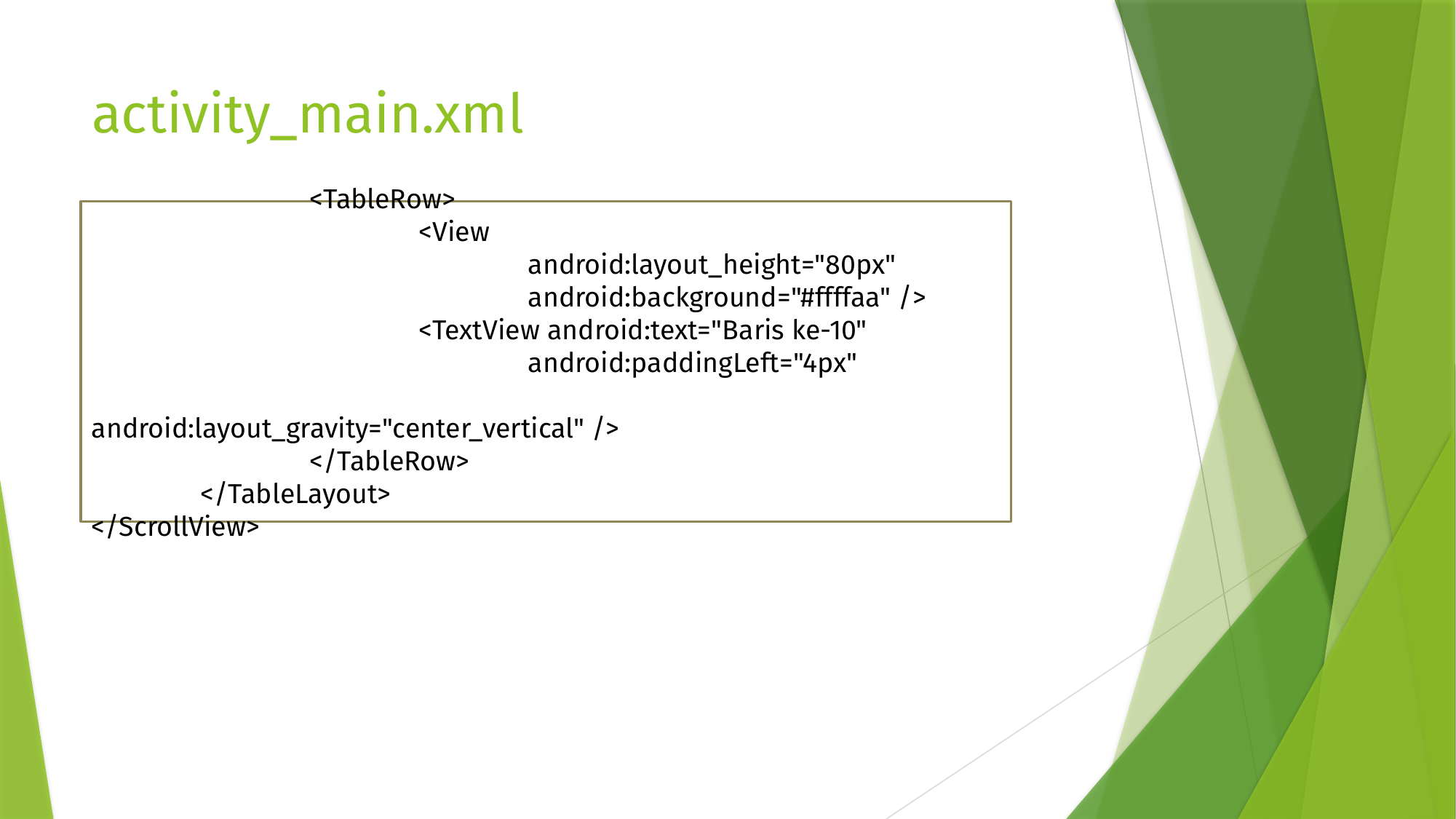

# activity_main.xml
		<TableRow>
			<View
				android:layout_height="80px"
				android:background="#ffffaa" />
			<TextView android:text="Baris ke-10"
				android:paddingLeft="4px"
				android:layout_gravity="center_vertical" />
		</TableRow>
	</TableLayout>
</ScrollView>